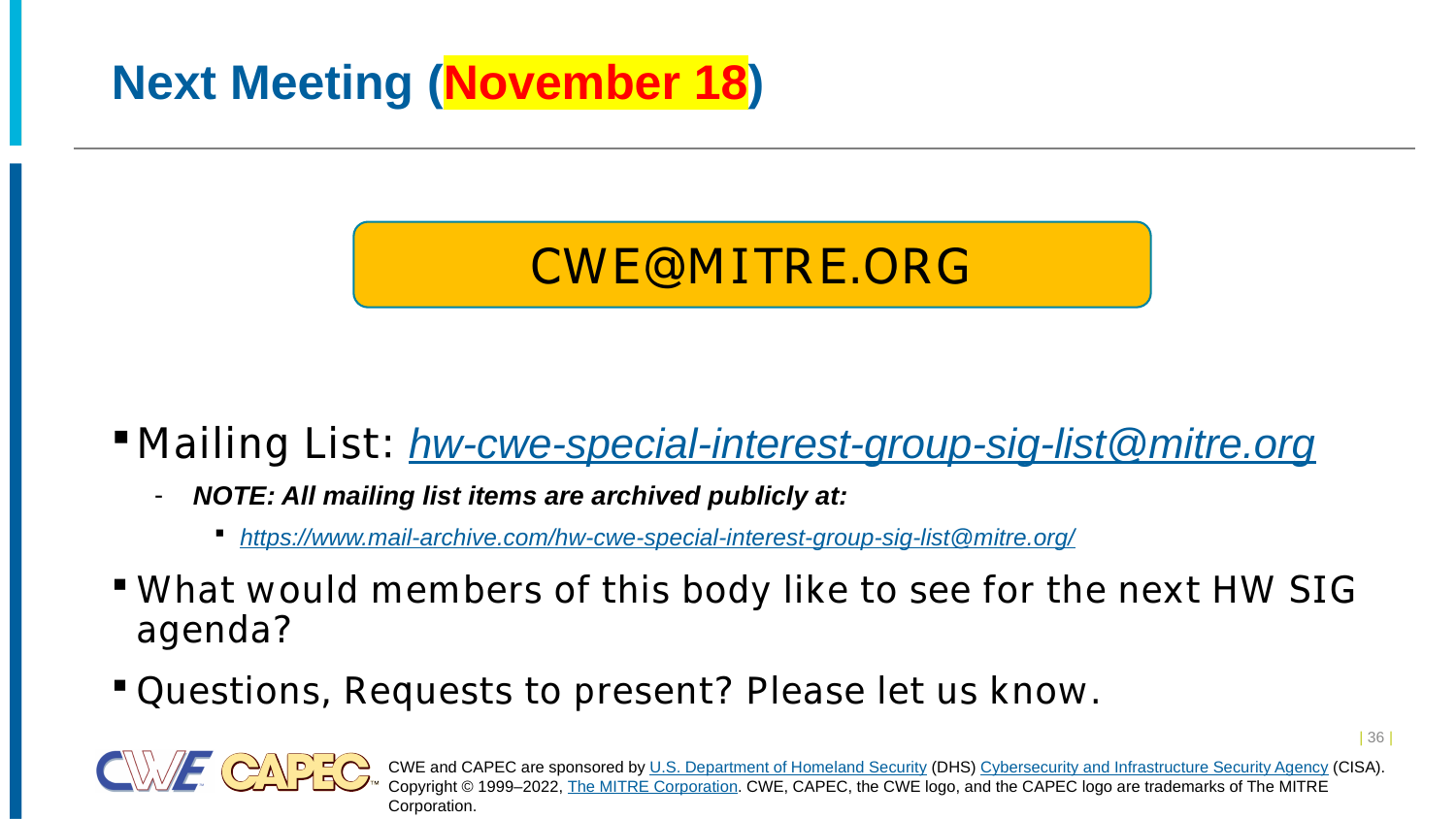

# Next Meeting (November 18)

Mailing List: hw-cwe-special-interest-group-sig-list@mitre.org
NOTE: All mailing list items are archived publicly at:
https://www.mail-archive.com/hw-cwe-special-interest-group-sig-list@mitre.org/
What would members of this body like to see for the next HW SIG agenda?
Questions, Requests to present? Please let us know.

CWE@MITRE.ORG
| 36 |